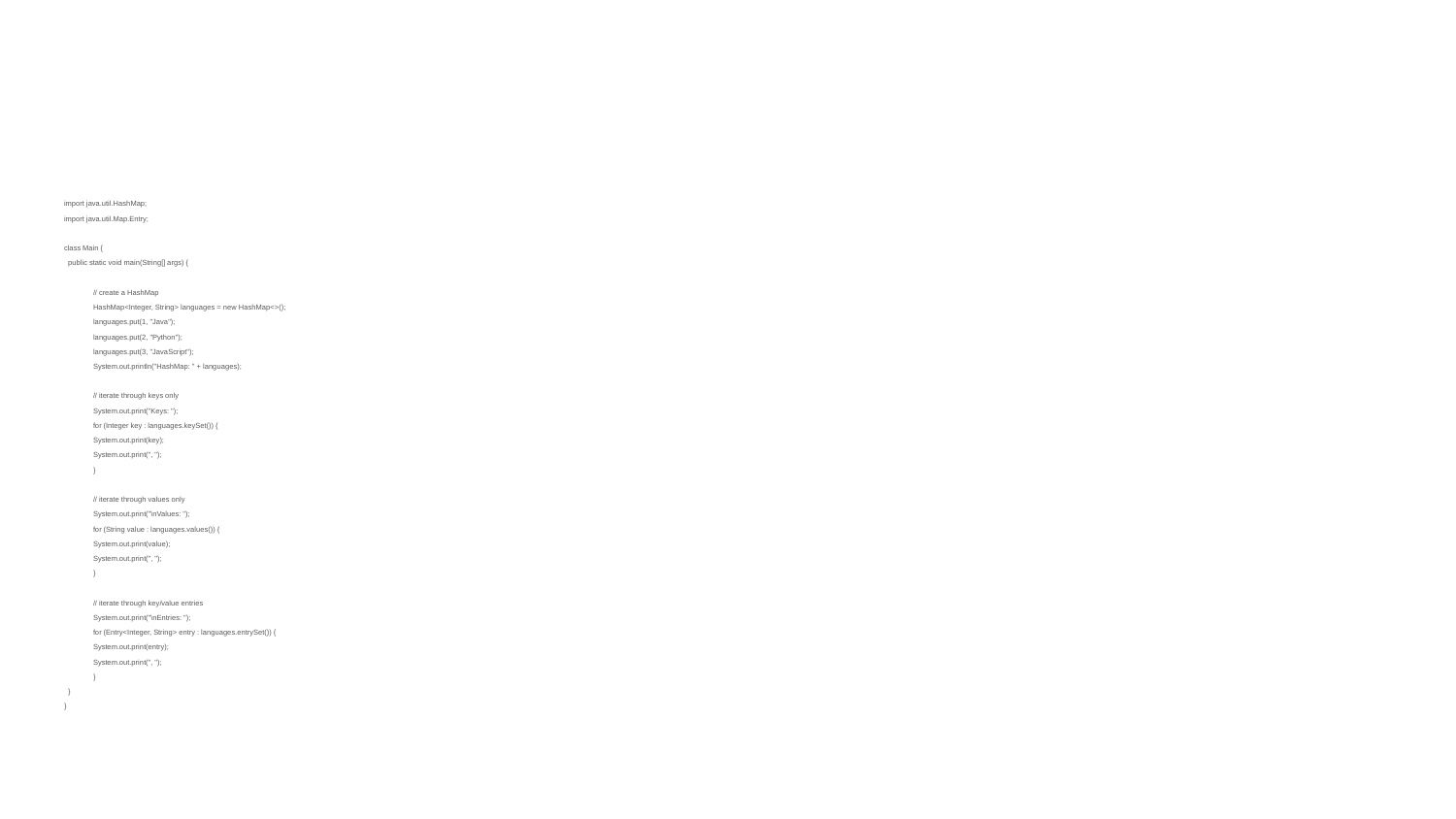

#
import java.util.HashMap;
import java.util.Map.Entry;

class Main {
  public static void main(String[] args) {

	// create a HashMap
	HashMap<Integer, String> languages = new HashMap<>();
	languages.put(1, "Java");
	languages.put(2, "Python");
	languages.put(3, "JavaScript");
	System.out.println("HashMap: " + languages);

	// iterate through keys only
	System.out.print("Keys: ");
	for (Integer key : languages.keySet()) {
  	System.out.print(key);
  	System.out.print(", ");
	}

	// iterate through values only
	System.out.print("\nValues: ");
	for (String value : languages.values()) {
  	System.out.print(value);
  	System.out.print(", ");
	}

	// iterate through key/value entries
	System.out.print("\nEntries: ");
	for (Entry<Integer, String> entry : languages.entrySet()) {
  	System.out.print(entry);
  	System.out.print(", ");
	}
  }
}